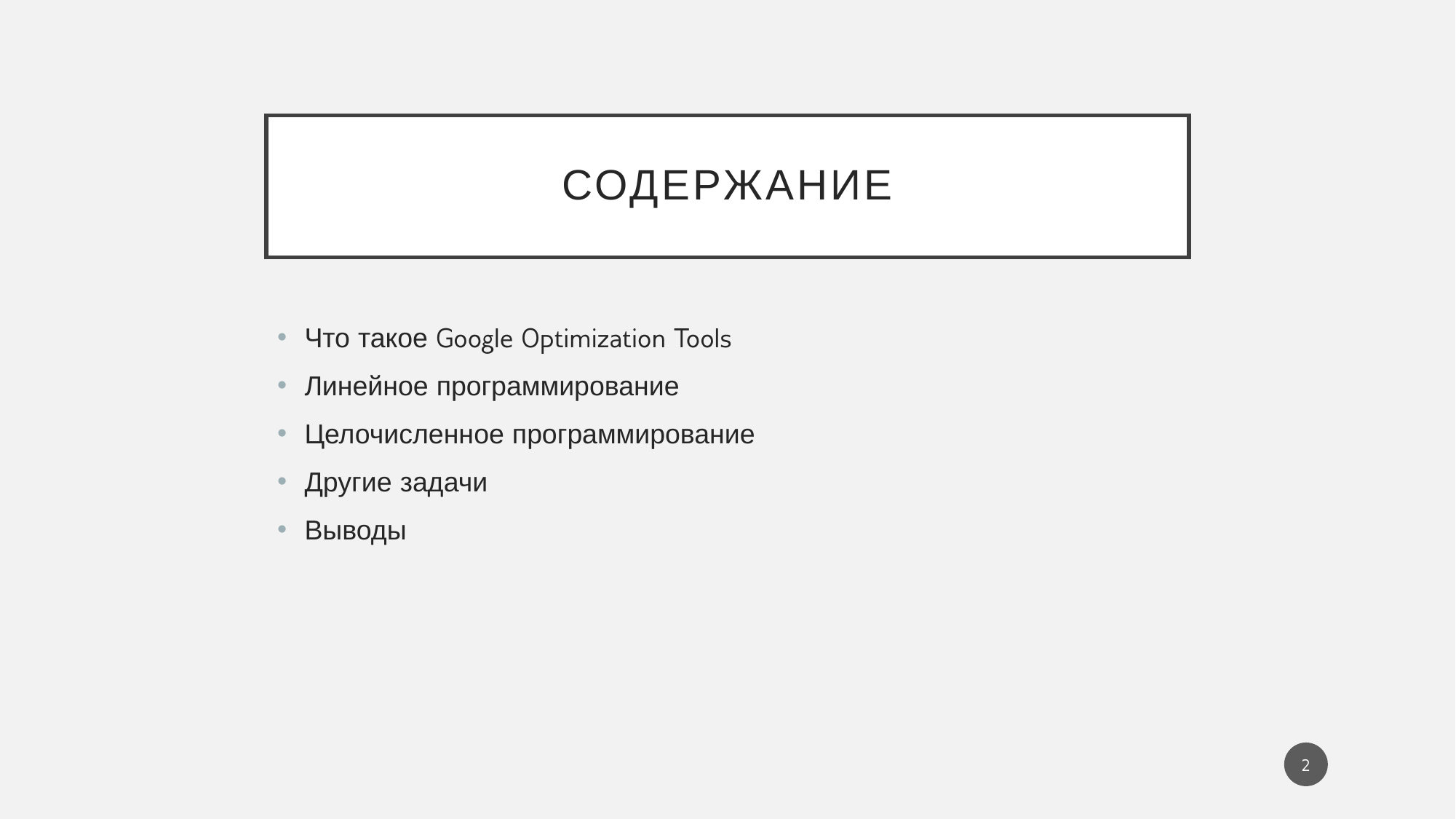

# Содержание
Что такое Google Optimization Tools
Линейное программирование
Целочисленное программирование
Другие задачи
Выводы
2